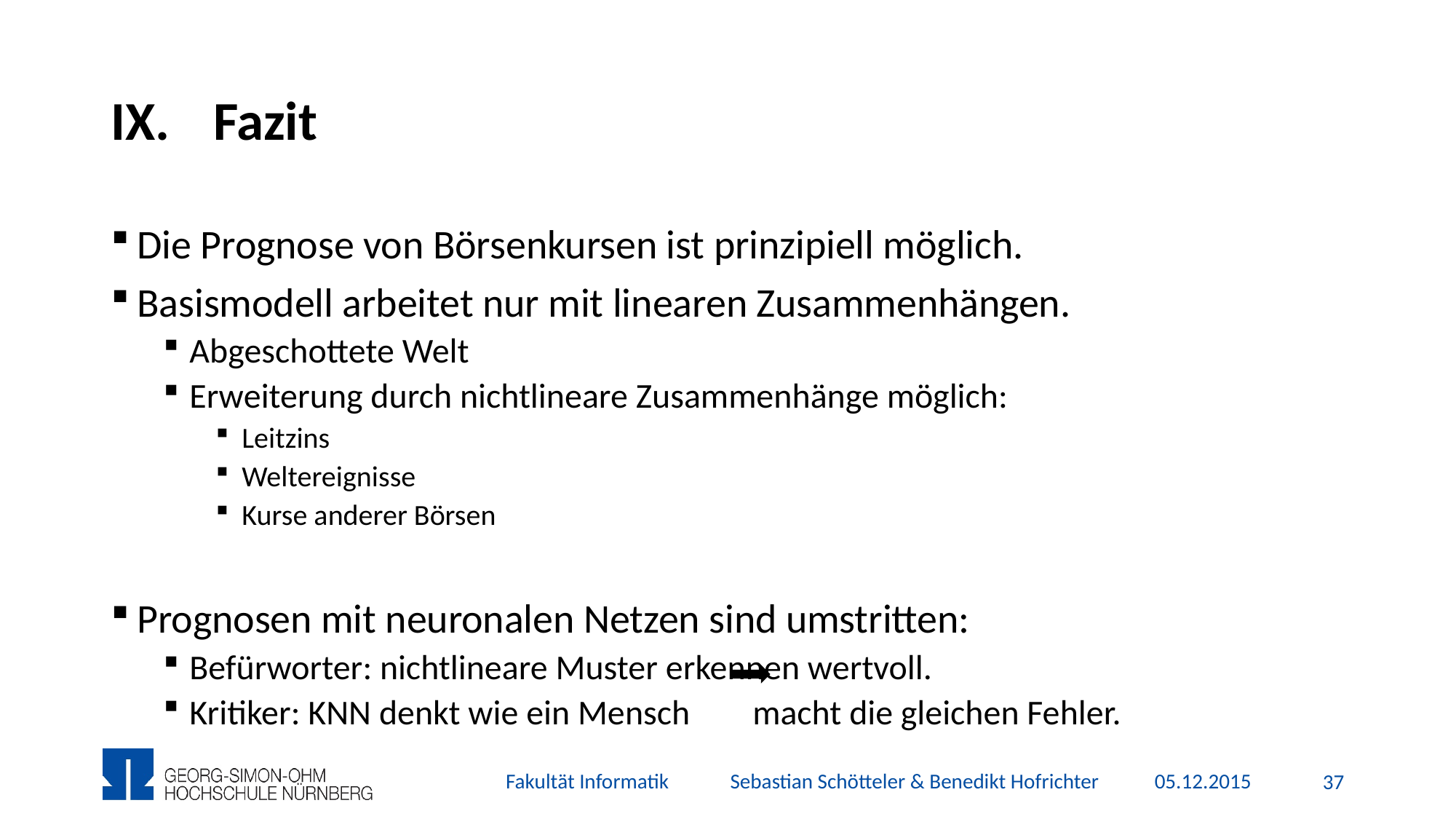

# Fazit
Die Prognose von Börsenkursen ist prinzipiell möglich.
Basismodell arbeitet nur mit linearen Zusammenhängen.
Abgeschottete Welt
Erweiterung durch nichtlineare Zusammenhänge möglich:
Leitzins
Weltereignisse
Kurse anderer Börsen

Prognosen mit neuronalen Netzen sind umstritten:
Befürworter: nichtlineare Muster erkennen wertvoll.
Kritiker: KNN denkt wie ein Mensch        macht die gleichen Fehler.

Fakultät Informatik             Sebastian Schötteler & Benedikt Hofrichter
05.12.2015
37